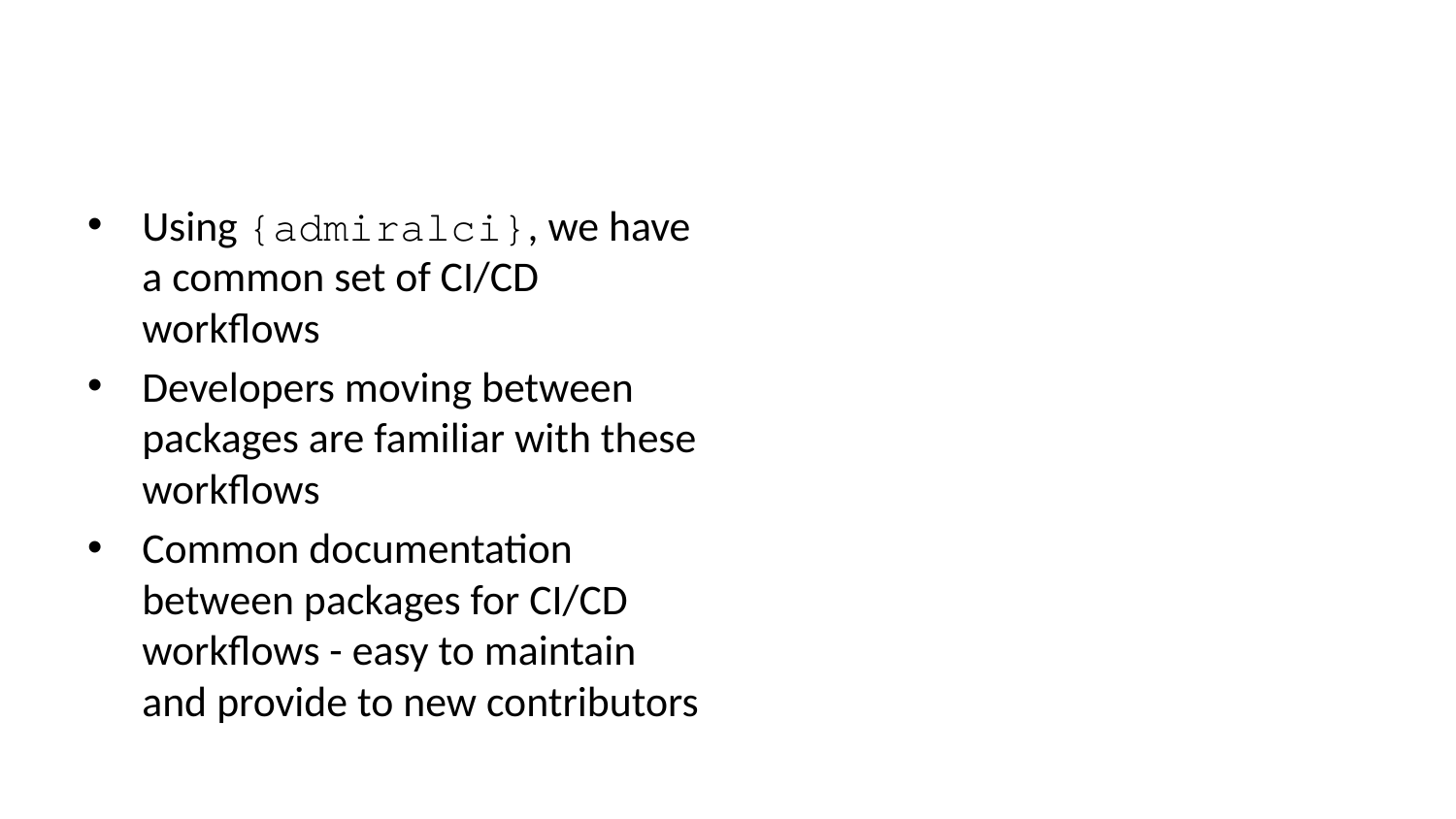

Using {admiralci}, we have a common set of CI/CD workflows
Developers moving between packages are familiar with these workflows
Common documentation between packages for CI/CD workflows - easy to maintain and provide to new contributors